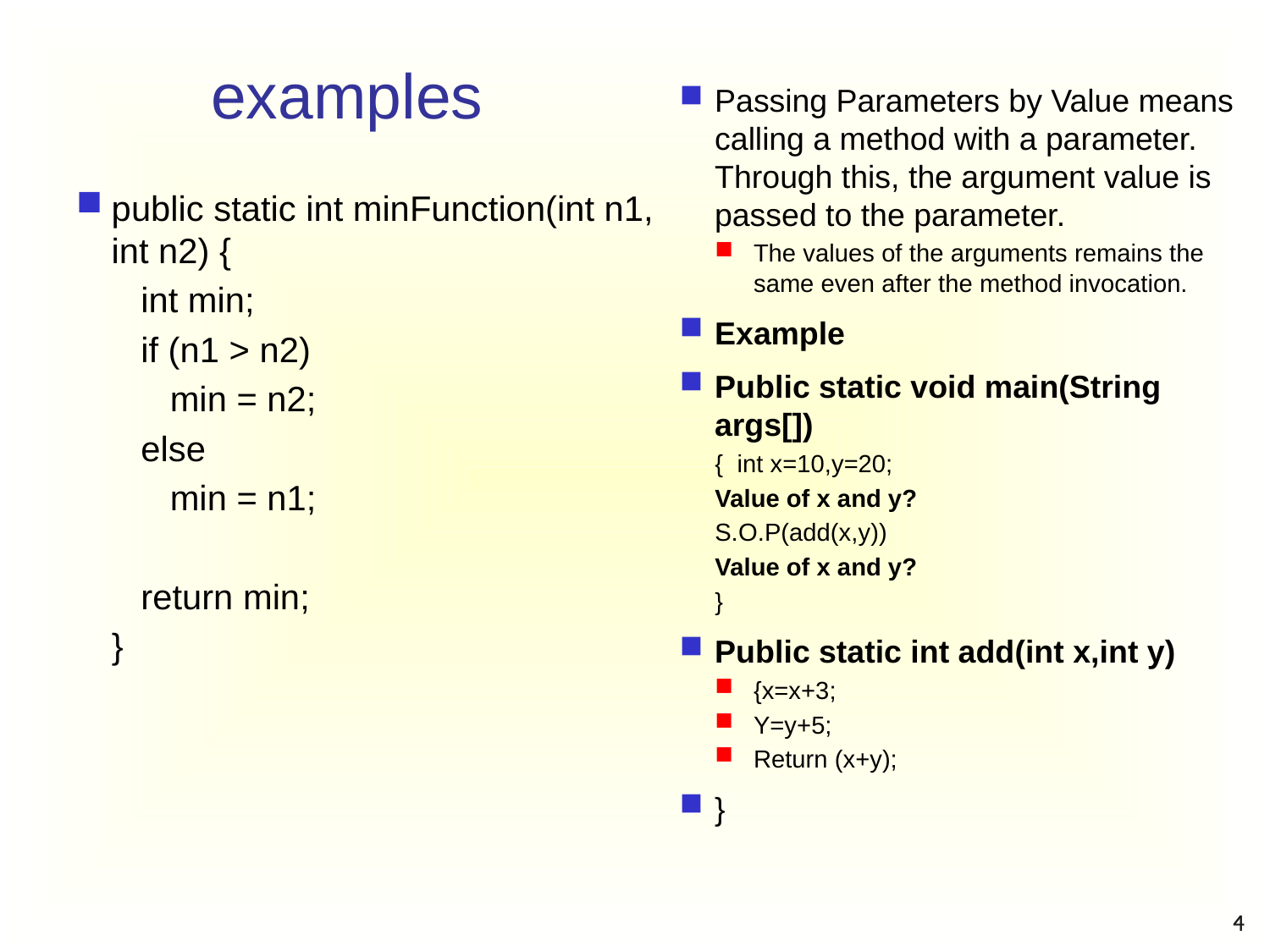

# examples
Passing Parameters by Value means calling a method with a parameter. Through this, the argument value is passed to the parameter.
The values of the arguments remains the same even after the method invocation.
Example
Public static void main(String args[])
{  int x=10,y=20;
Value of x and y?
S.O.P(add(x,y))
Value of x and y?
}
Public static int add(int x,int y)
{x=x+3;
Y=y+5;
Return (x+y);
}
public static int minFunction(int n1, int n2) {
   int min;
   if (n1 > n2)
      min = n2;
   else
      min = n1;

   return min;
}

4